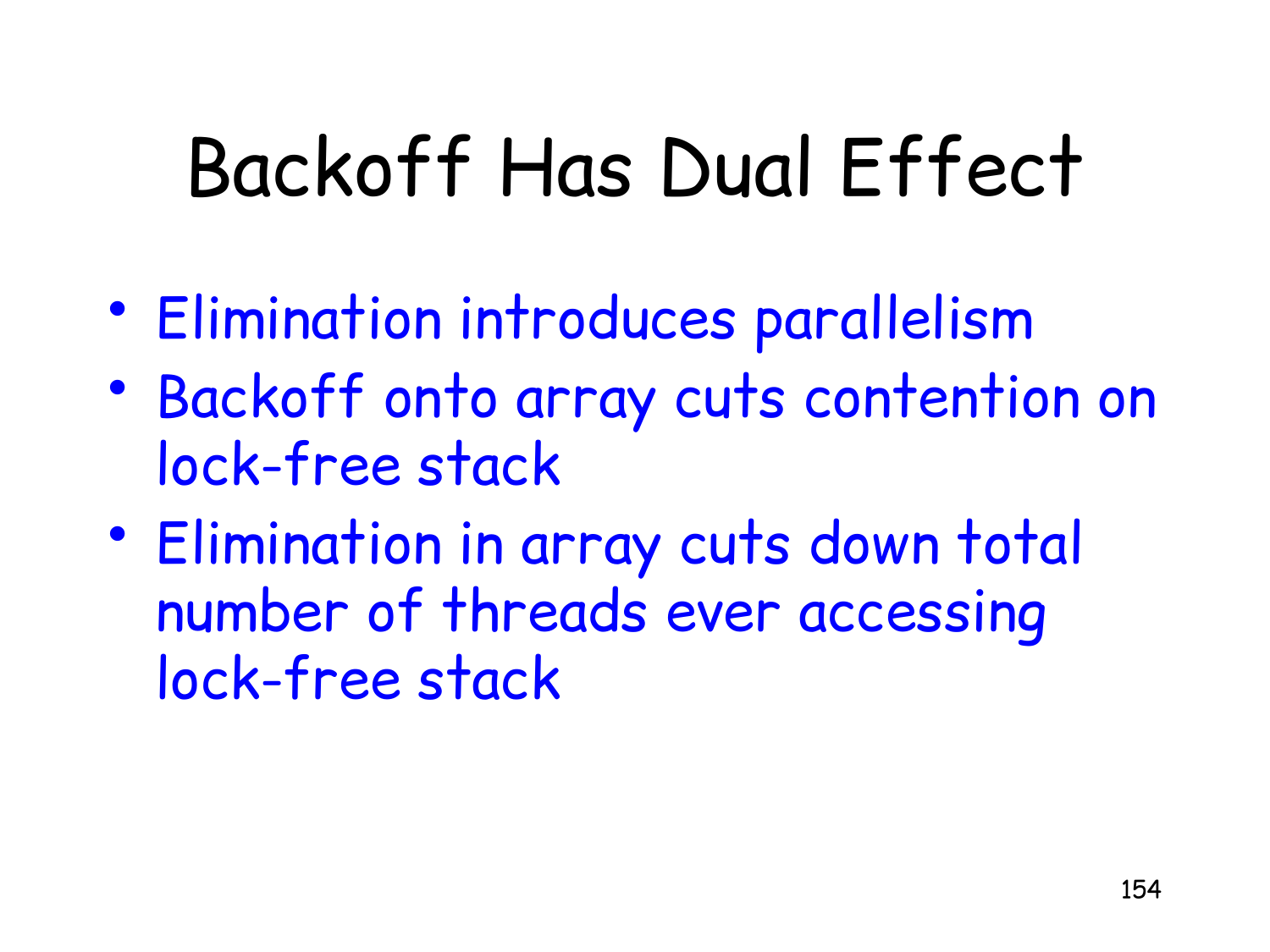

# Backoff Has Dual Effect
Elimination introduces parallelism
Backoff onto array cuts contention on lock-free stack
Elimination in array cuts down total number of threads ever accessing lock-free stack
154